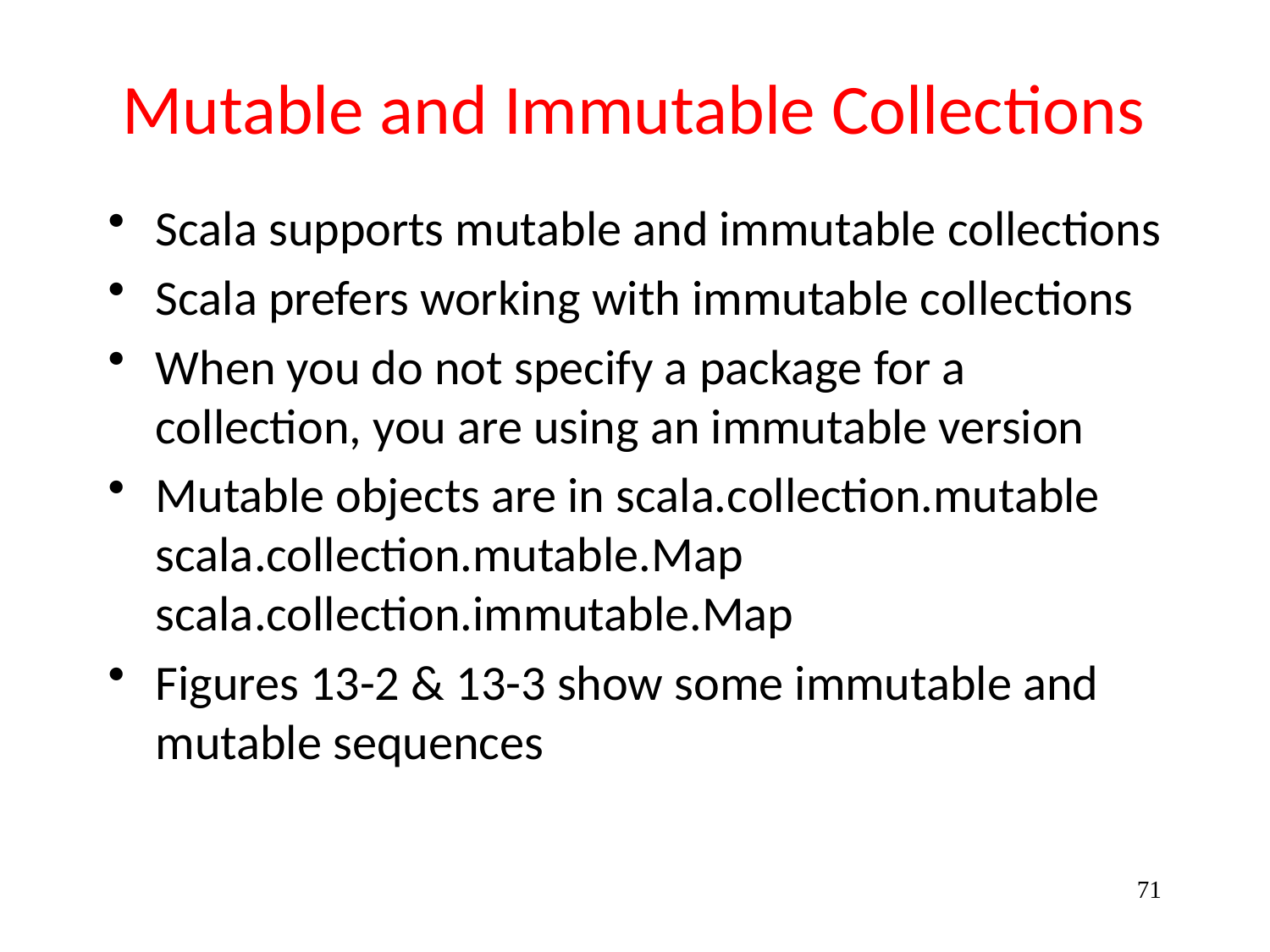

# Mutable and Immutable Collections
Scala supports mutable and immutable collections
Scala prefers working with immutable collections
When you do not specify a package for a collection, you are using an immutable version
Mutable objects are in scala.collection.mutable
scala.collection.mutable.Map
scala.collection.immutable.Map
Figures 13-2 & 13-3 show some immutable and mutable sequences
71